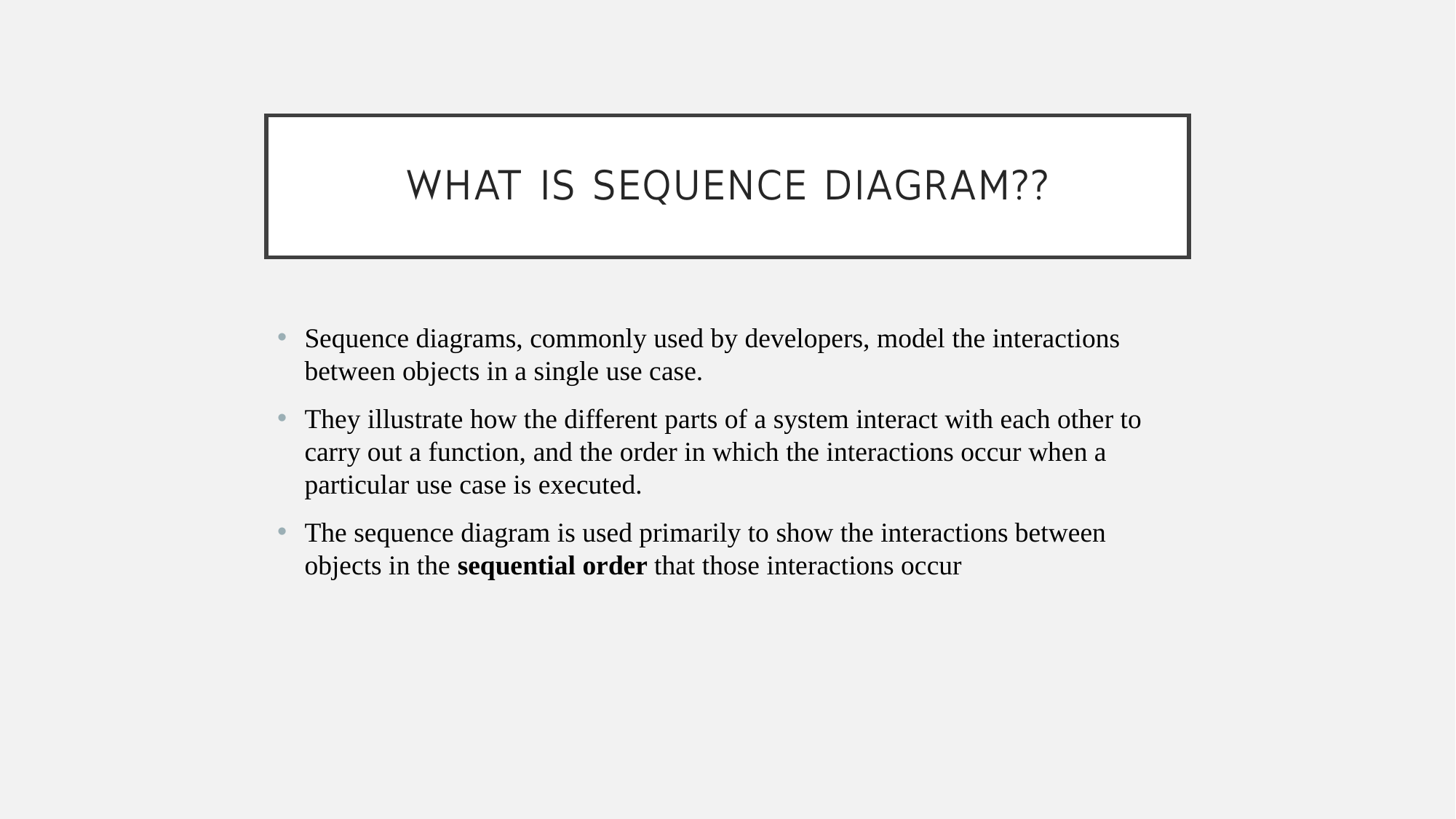

# What is SEQUENCE DIAGRAM??
Sequence diagrams, commonly used by developers, model the interactions between objects in a single use case.
They illustrate how the different parts of a system interact with each other to carry out a function, and the order in which the interactions occur when a particular use case is executed.
The sequence diagram is used primarily to show the interactions between objects in the sequential order that those interactions occur